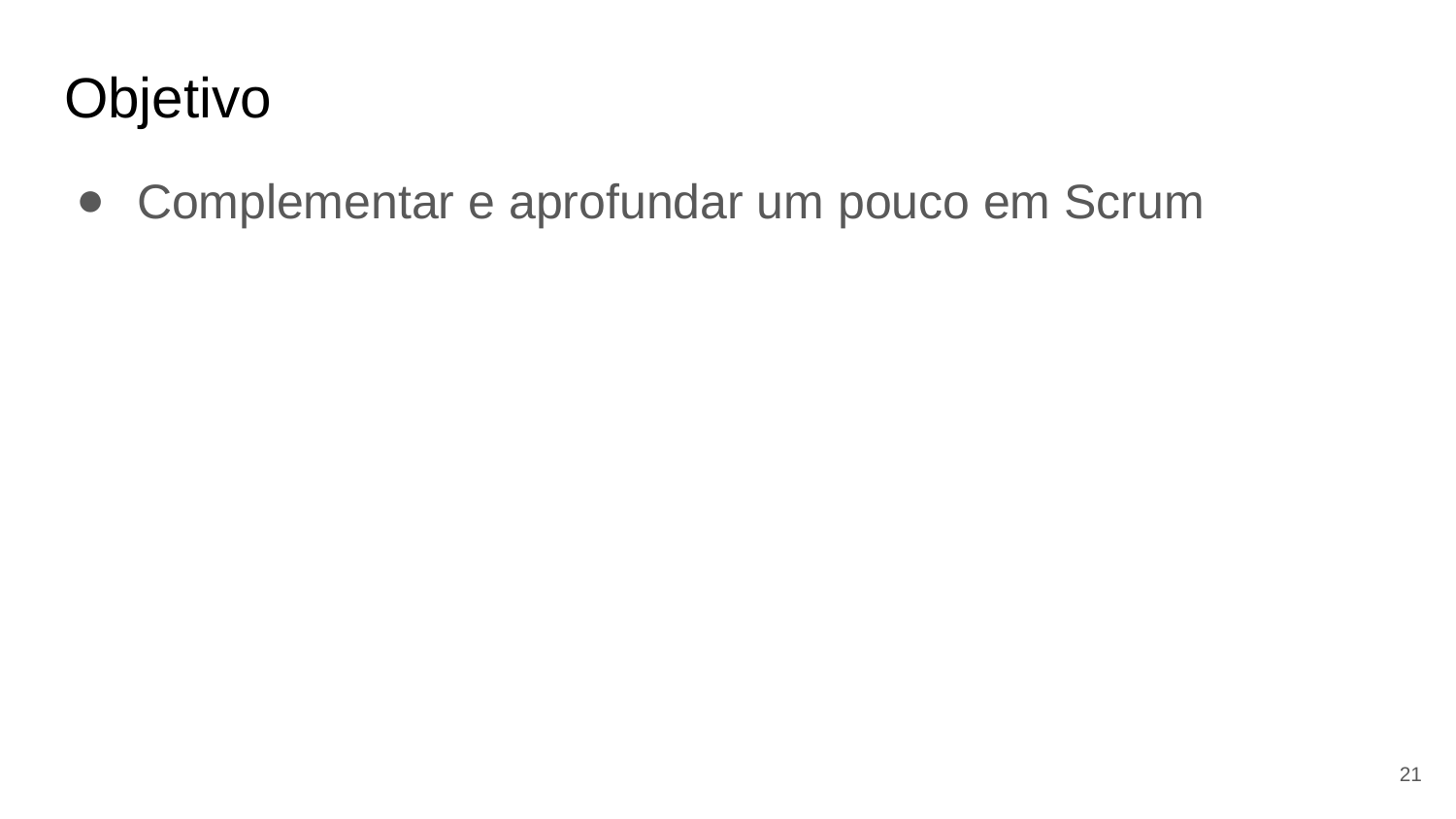

# Objetivo
Complementar e aprofundar um pouco em Scrum

21